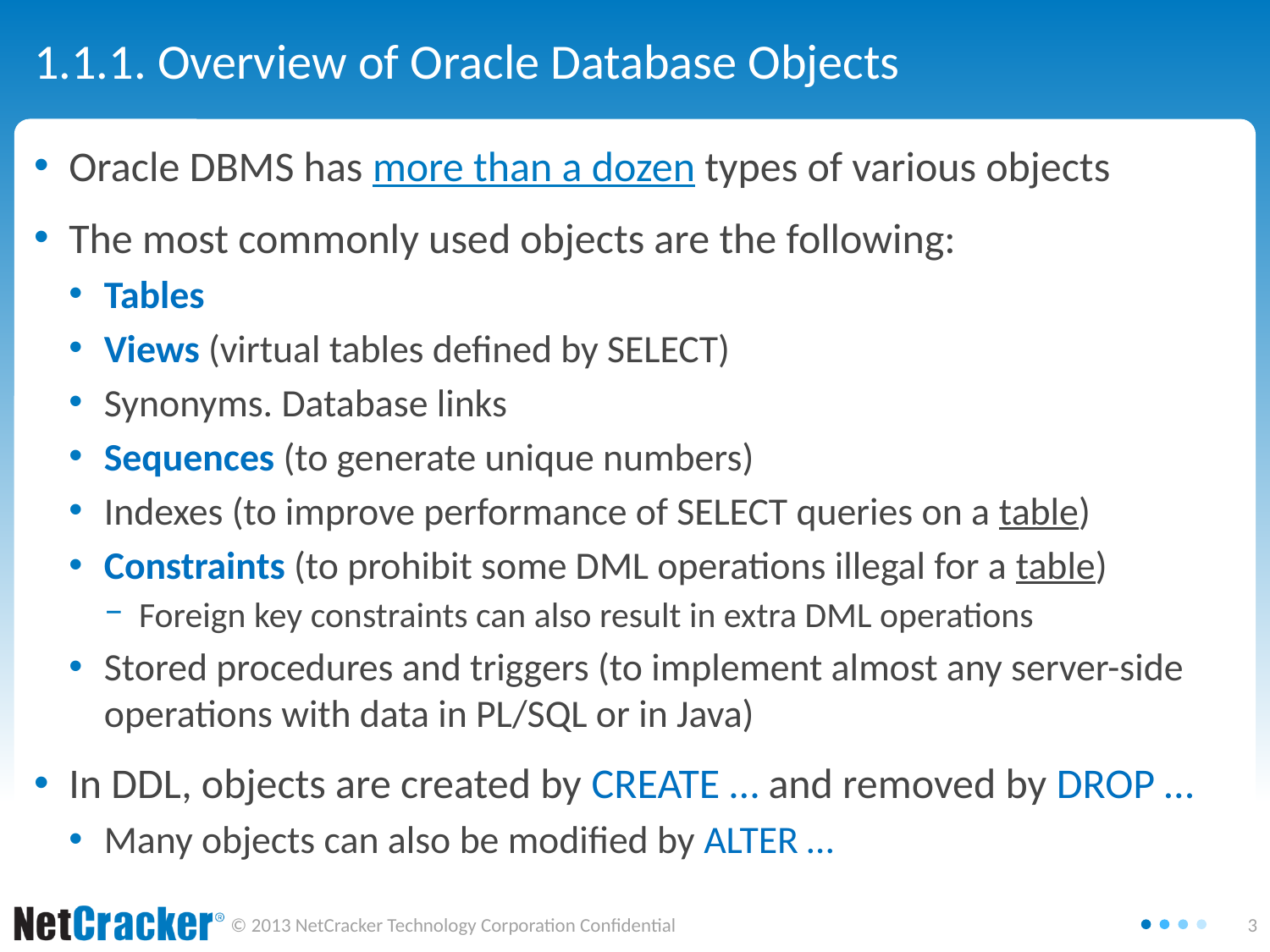

# 1.1.1. Overview of Oracle Database Objects
Oracle DBMS has more than a dozen types of various objects
The most commonly used objects are the following:
Tables
Views (virtual tables defined by SELECT)
Synonyms. Database links
Sequences (to generate unique numbers)
Indexes (to improve performance of SELECT queries on a table)
Constraints (to prohibit some DML operations illegal for a table)
Foreign key constraints can also result in extra DML operations
Stored procedures and triggers (to implement almost any server-side operations with data in PL/SQL or in Java)
In DDL, objects are created by CREATE … and removed by DROP …
Many objects can also be modified by ALTER …